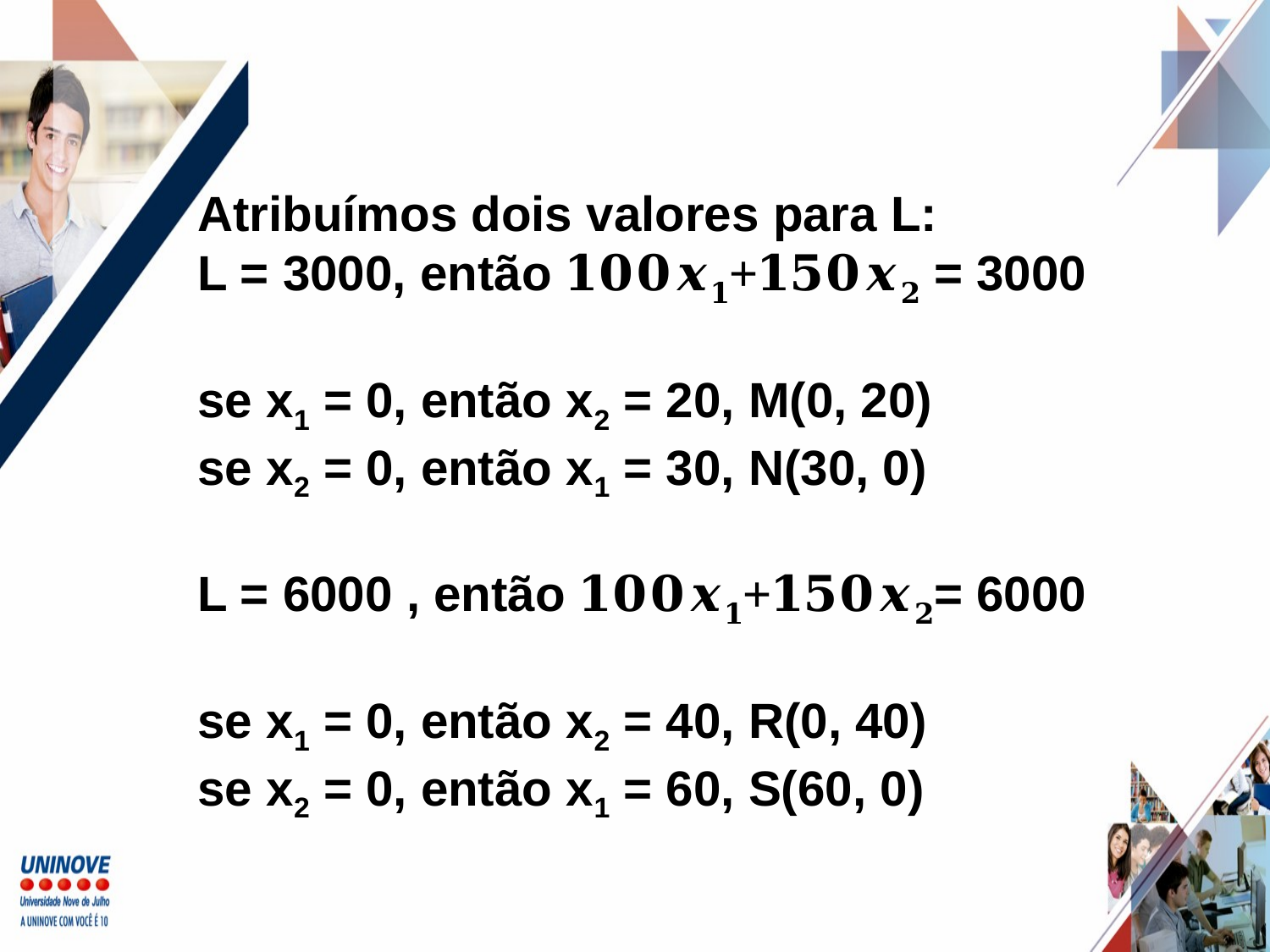

Atribuímos dois valores para L:
L = 3000, então 𝟏𝟎𝟎𝒙𝟏+𝟏𝟓𝟎𝒙𝟐 = 3000

se x1 = 0, então x2 = 20, M(0, 20)
se x2 = 0, então x1 = 30, N(30, 0)

L = 6000 , então 𝟏𝟎𝟎𝒙𝟏+𝟏𝟓𝟎𝒙𝟐= 6000

se x1 = 0, então x2 = 40, R(0, 40)
se x2 = 0, então x1 = 60, S(60, 0)